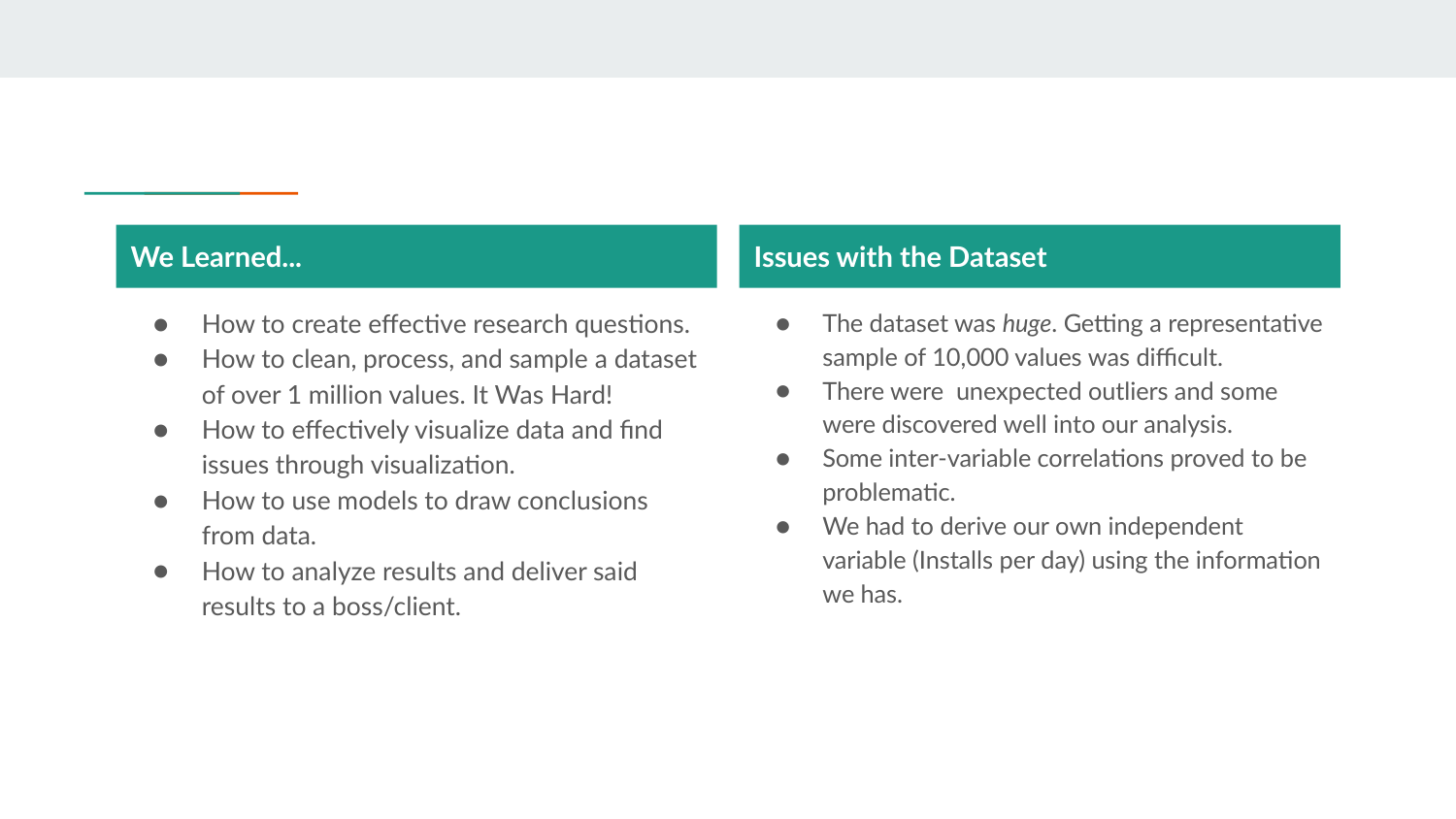

Issues with the Dataset
We Learned...
How to create effective research questions.
How to clean, process, and sample a dataset of over 1 million values. It Was Hard!
How to effectively visualize data and find issues through visualization.
How to use models to draw conclusions from data.
How to analyze results and deliver said results to a boss/client.
The dataset was huge. Getting a representative sample of 10,000 values was difficult.
There were  unexpected outliers and some were discovered well into our analysis.
Some inter-variable correlations proved to be problematic.
We had to derive our own independent variable (Installs per day) using the information we has.